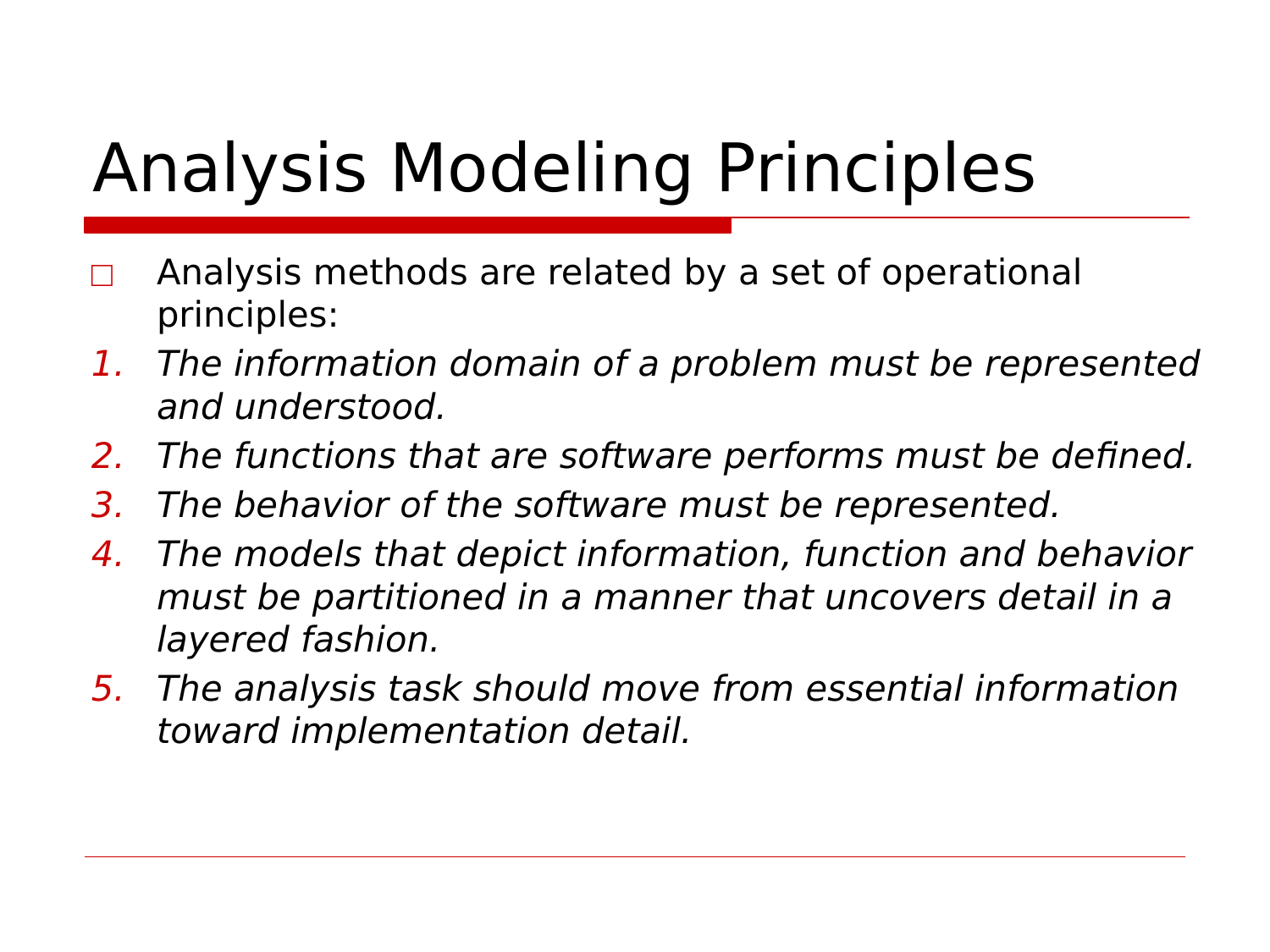

Analysis Modeling Principles
Analysis methods are related by a set of operational principles:
The information domain of a problem must be represented and understood.
The functions that are software performs must be defined.
The behavior of the software must be represented.
The models that depict information, function and behavior must be partitioned in a manner that uncovers detail in a layered fashion.
The analysis task should move from essential information toward implementation detail.